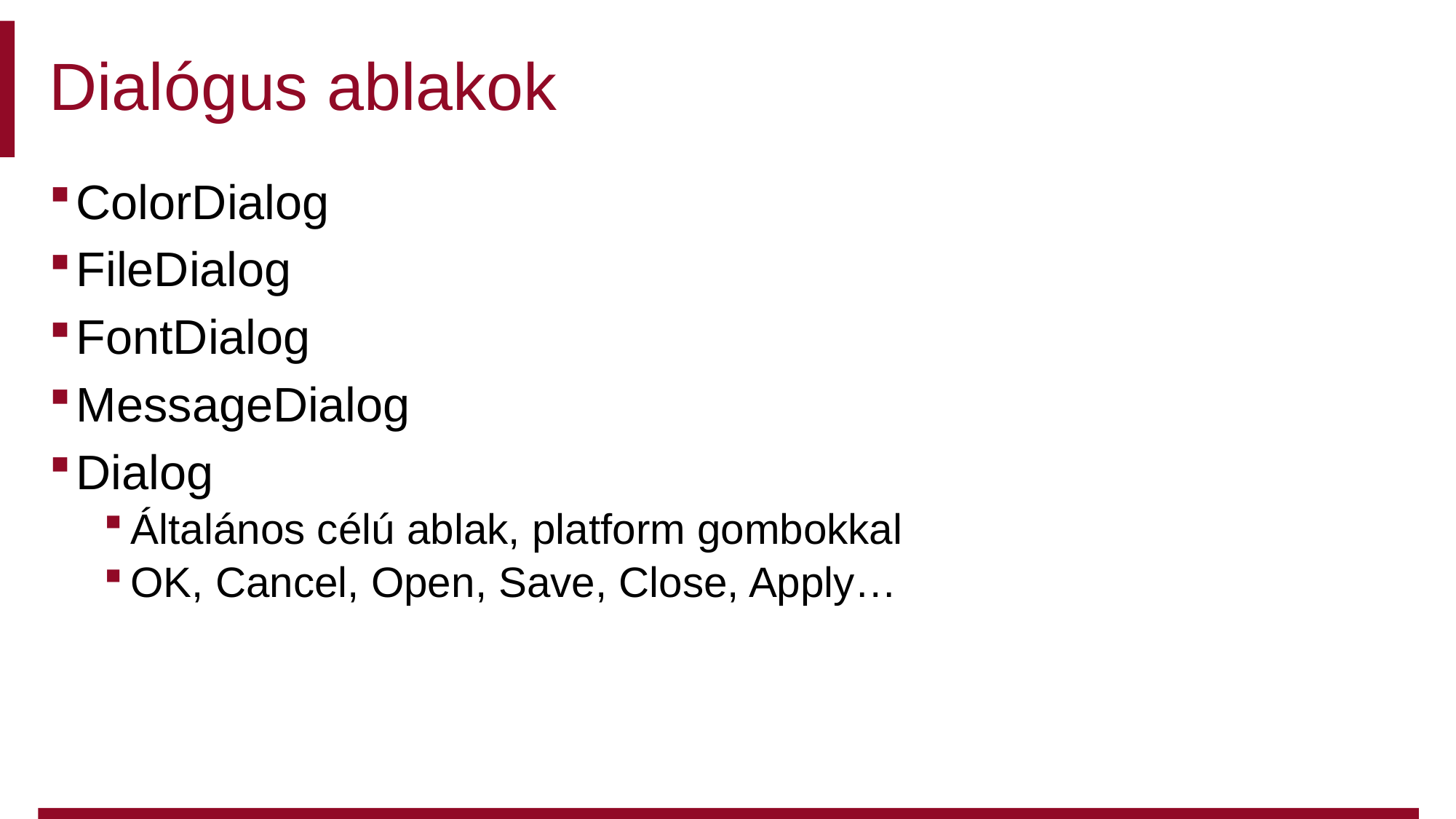

# Dialógus ablakok
ColorDialog
FileDialog
FontDialog
MessageDialog
Dialog
Általános célú ablak, platform gombokkal
OK, Cancel, Open, Save, Close, Apply…